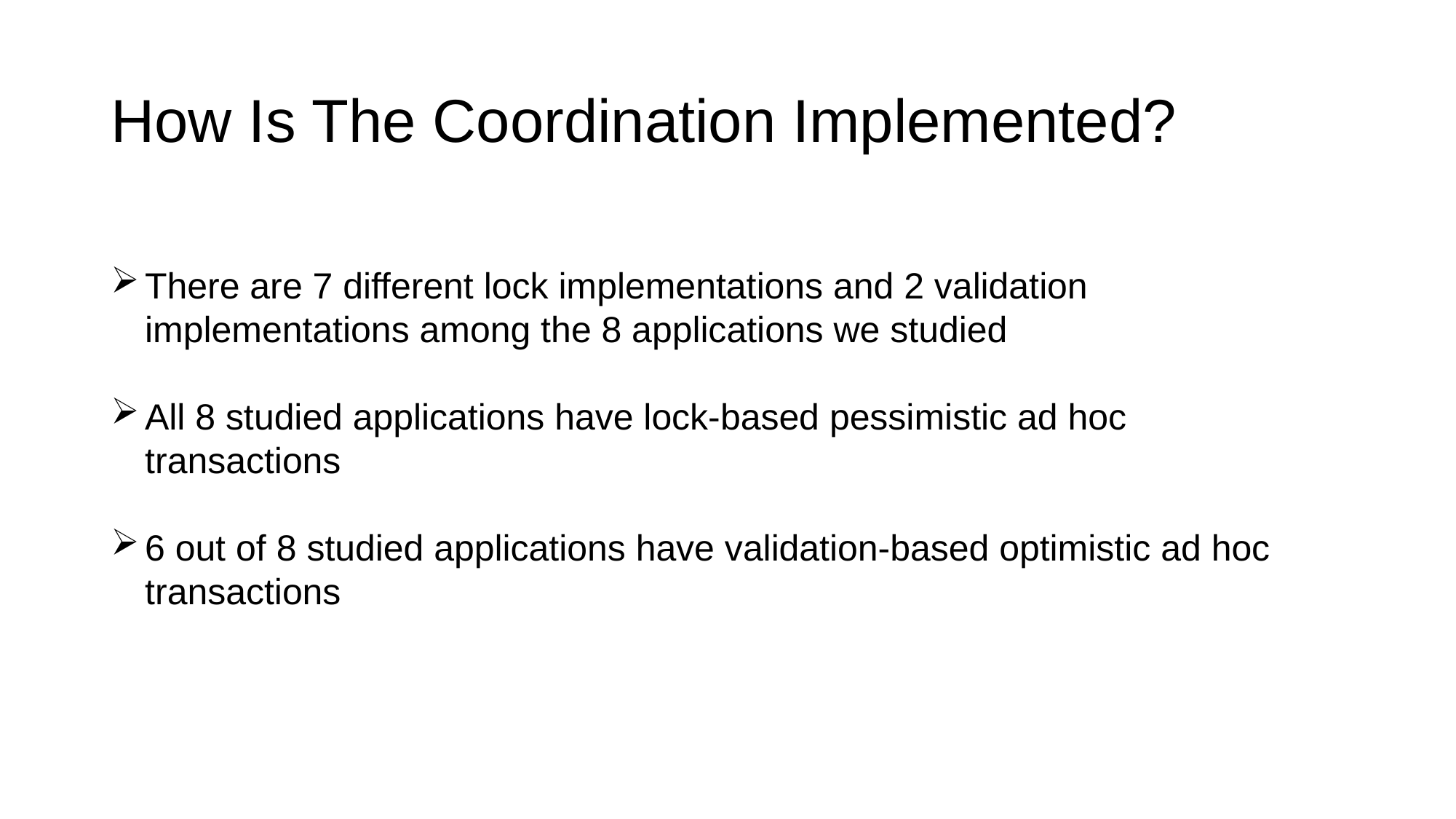

# How Is The Coordination Implemented?
There are 7 different lock implementations and 2 validation implementations among the 8 applications we studied

All 8 studied applications have lock-based pessimistic ad hoc transactions

6 out of 8 studied applications have validation-based optimistic ad hoc transactions